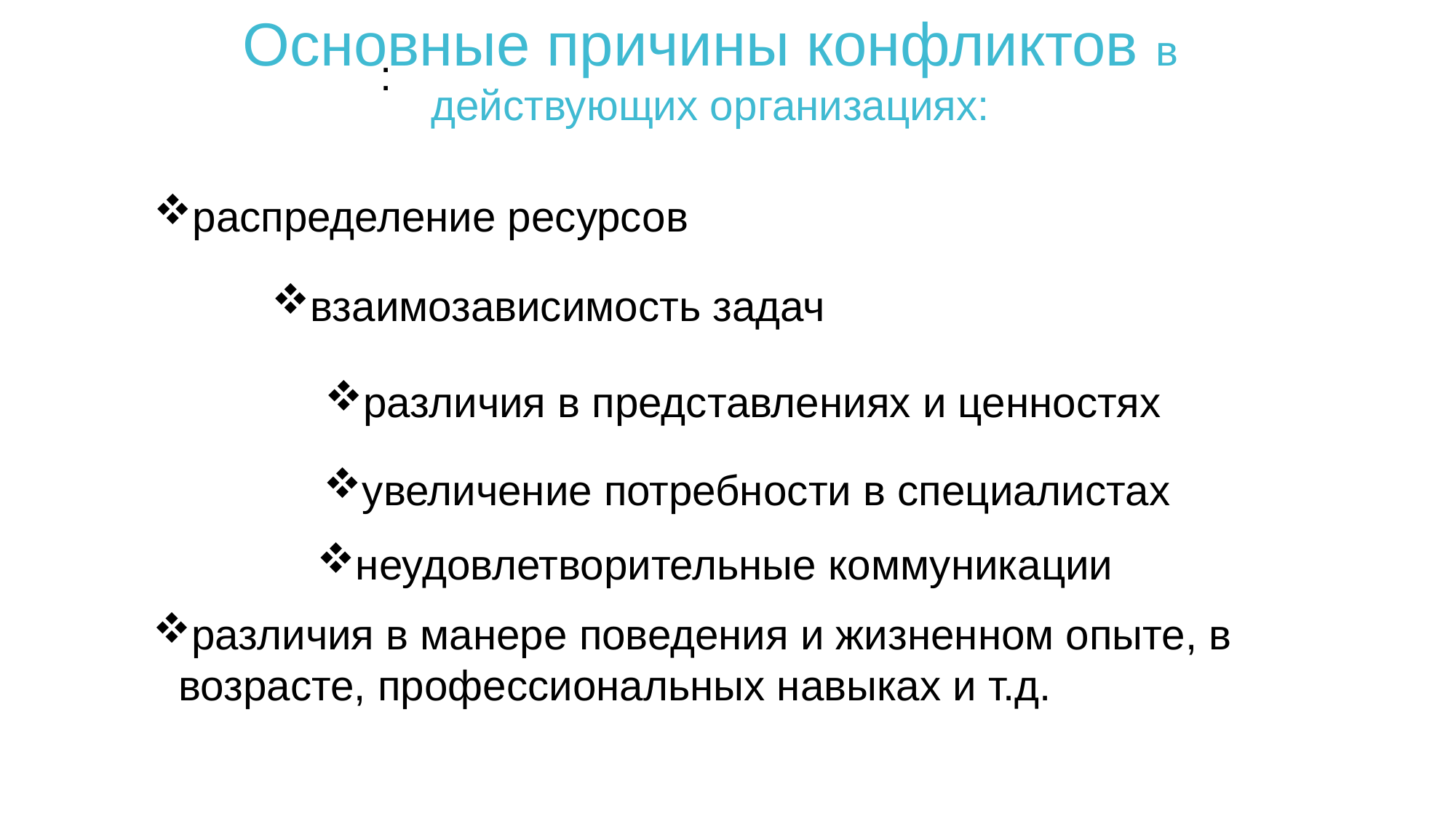

Основные причины конфликтов в действующих организациях:
:
распределение ресурсов
взаимозависимость задач
различия в представлениях и ценностях
увеличение потребности в специалистах
неудовлетворительные коммуникации
различия в манере поведения и жизненном опыте, в возрасте, профессиональных навыках и т.д.